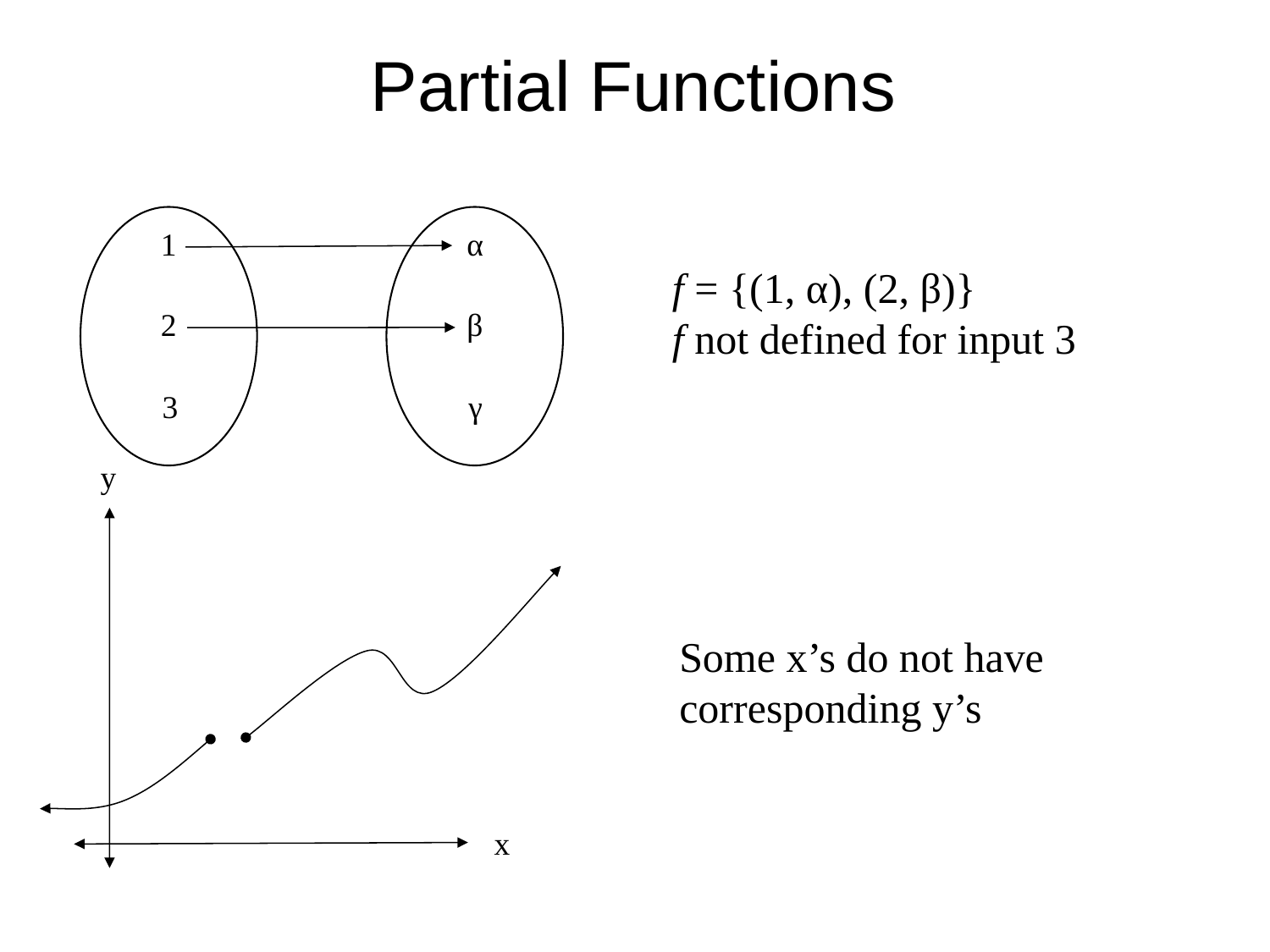

# Partial Functions

1
2
3

α
β
γ

f = {(1, α), (2, β)}                 f not defined for input 3

y

Some x’s do not have corresponding y’s

x